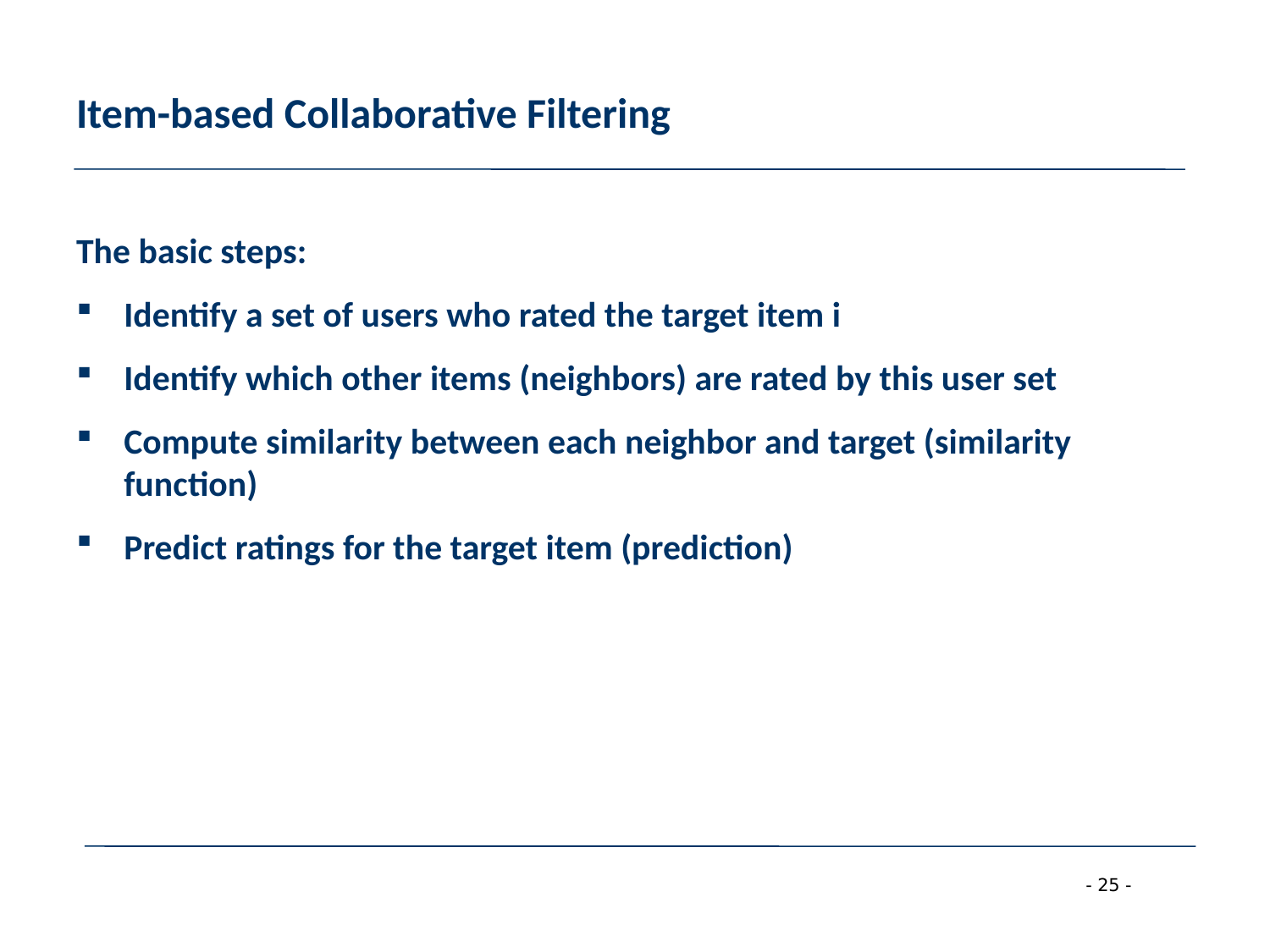

# Item-based Collaborative Filtering
The basic steps:
Identify a set of users who rated the target item i
Identify which other items (neighbors) are rated by this user set
Compute similarity between each neighbor and target (similarity function)
Predict ratings for the target item (prediction)